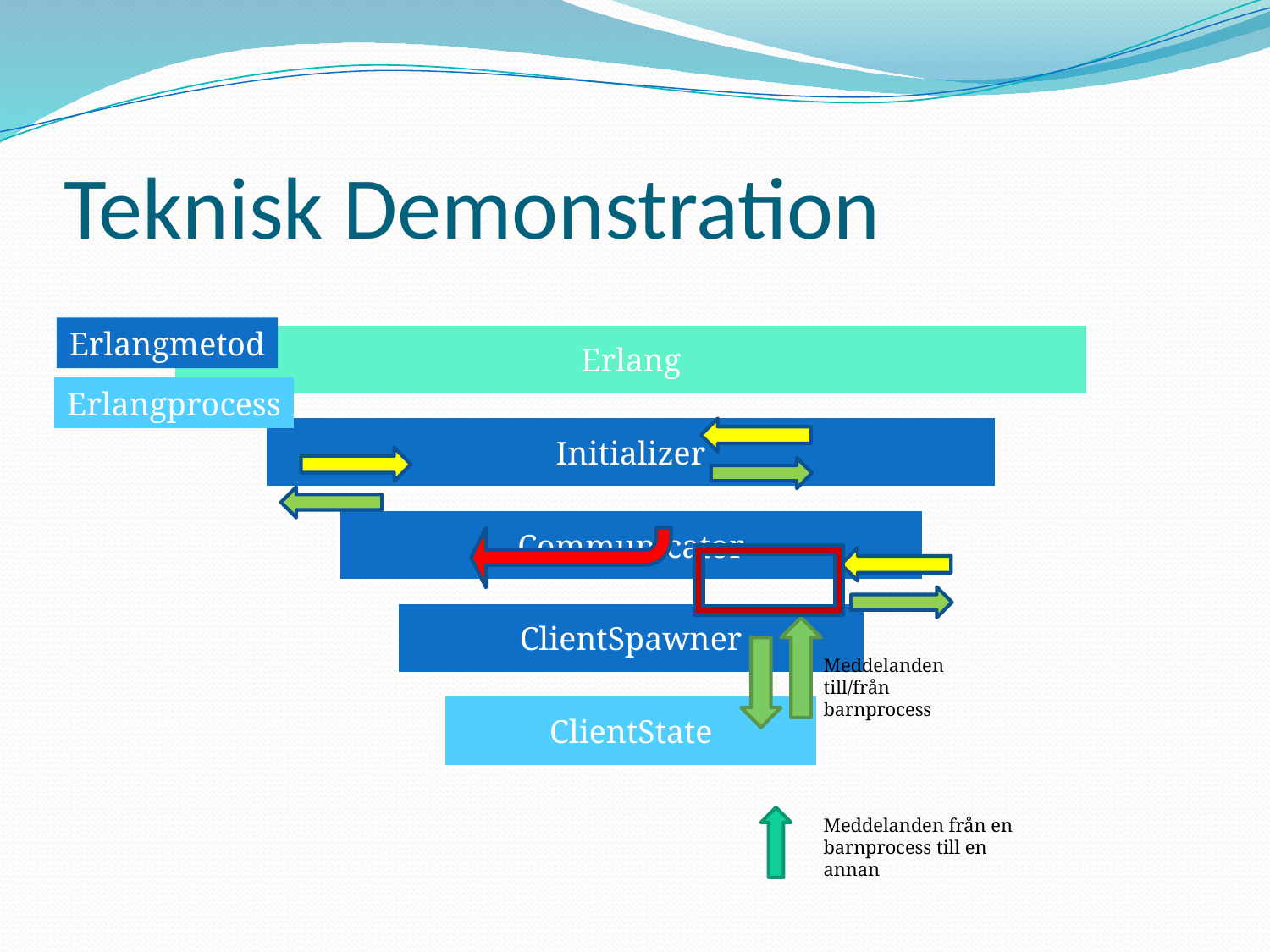

# Teknisk Demonstration
Erlangmetod
Erlang
Initializer
Communicator
ClientSpawner
ClientState
Erlangprocess

Meddelanden till/från barnprocess

Meddelanden från en barnprocess till en annan